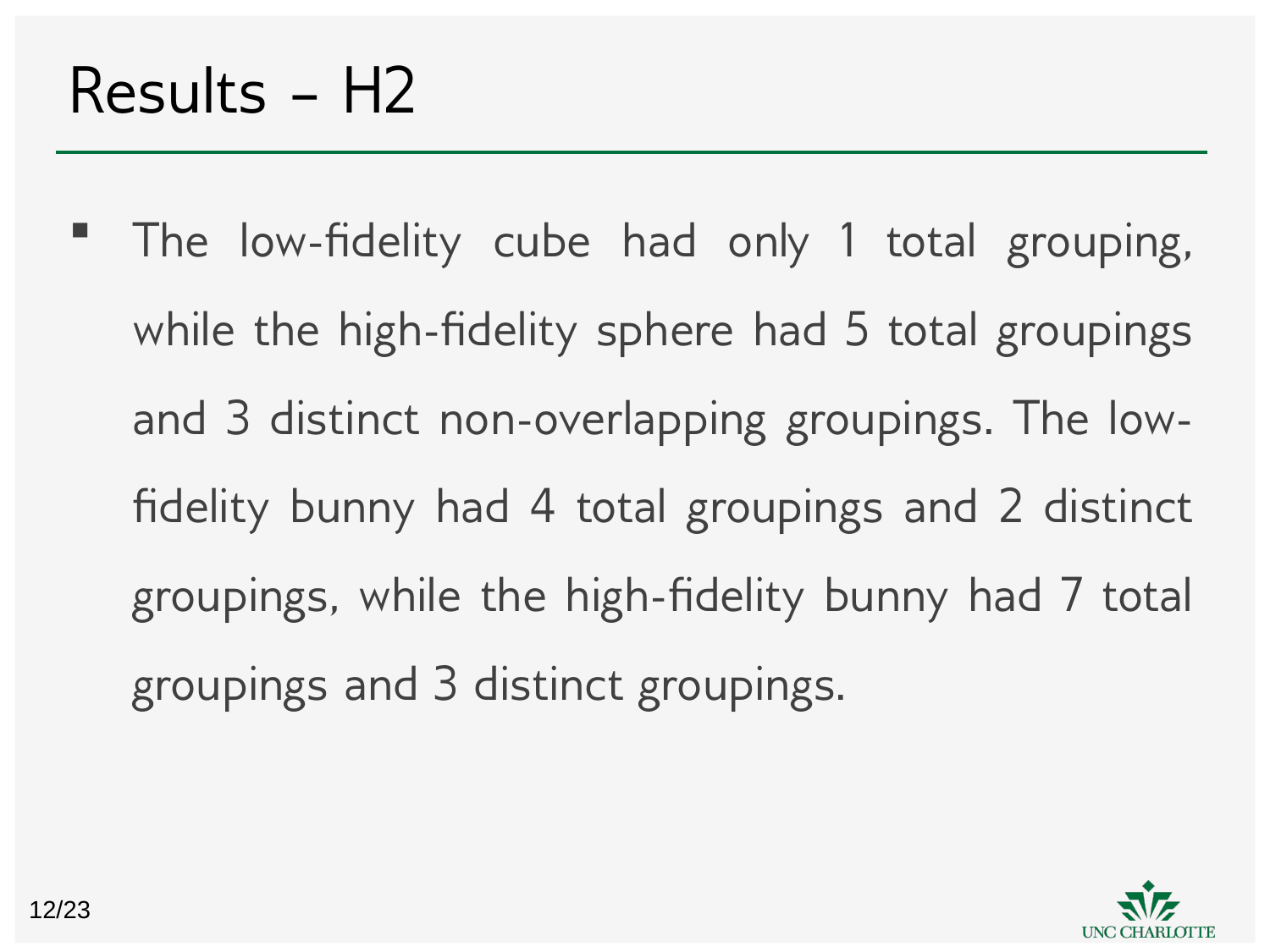

# Results – H2
The low-fidelity cube had only 1 total grouping, while the high-fidelity sphere had 5 total groupings and 3 distinct non-overlapping groupings. The low-fidelity bunny had 4 total groupings and 2 distinct groupings, while the high-fidelity bunny had 7 total groupings and 3 distinct groupings.